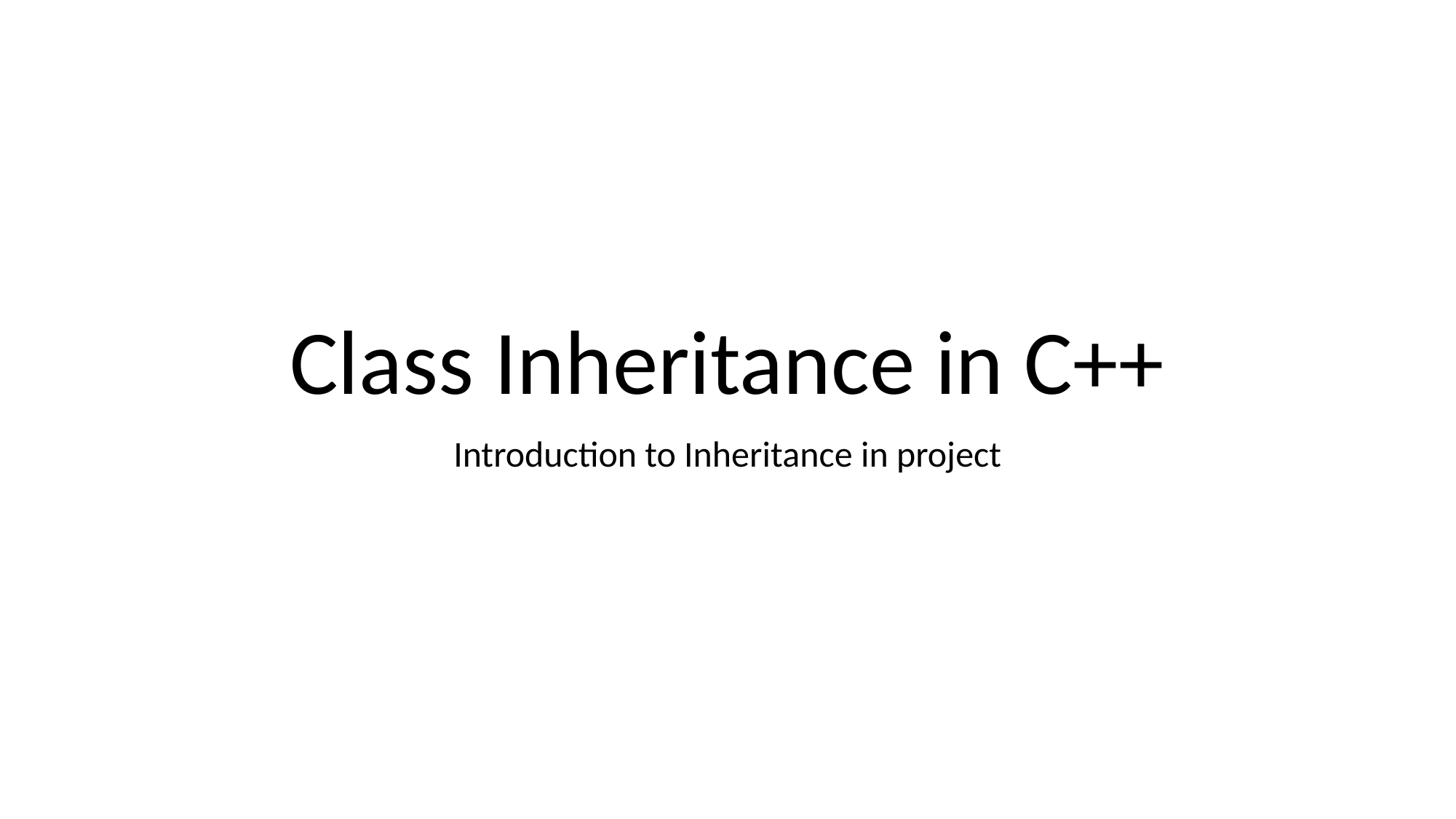

# Class Inheritance in C++
Introduction to Inheritance in project